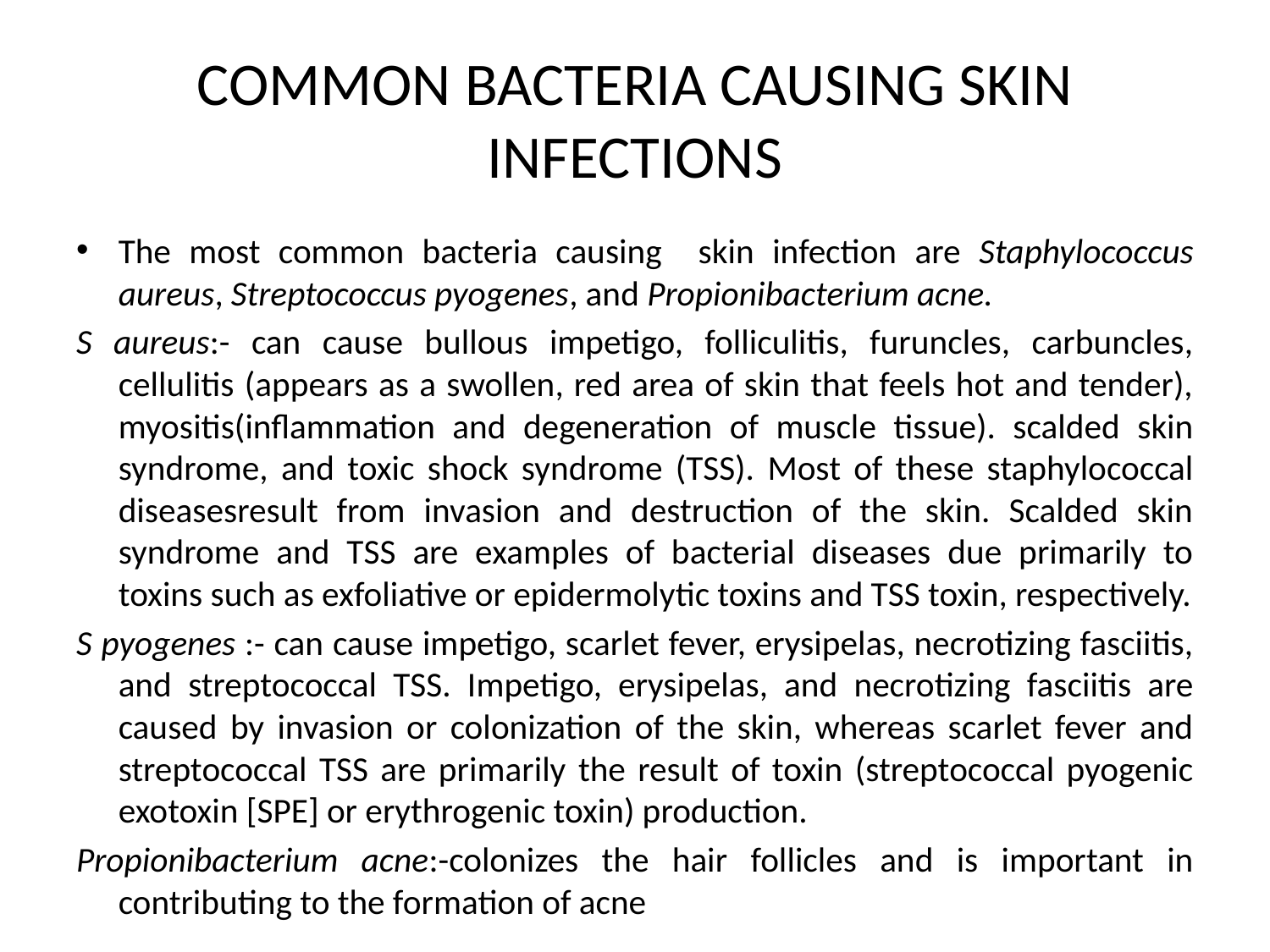

# COMMON BACTERIA CAUSING SKIN INFECTIONS
The most common bacteria causing  skin infection are Staphylococcus aureus, Streptococcus pyogenes, and Propionibacterium acne.
S aureus:- can cause bullous impetigo, folliculitis, furuncles, carbuncles, cellulitis (appears as a swollen, red area of skin that feels hot and tender), myositis(inflammation and degeneration of muscle tissue). scalded skin syndrome, and toxic shock syndrome (TSS). Most of these staphylococcal diseasesresult from invasion and destruction of the skin. Scalded skin syndrome and TSS are examples of bacterial diseases due primarily to toxins such as exfoliative or epidermolytic toxins and TSS toxin, respectively.
S pyogenes :- can cause impetigo, scarlet fever, erysipelas, necrotizing fasciitis, and streptococcal TSS. Impetigo, erysipelas, and necrotizing fasciitis are caused by invasion or colonization of the skin, whereas scarlet fever and streptococcal TSS are primarily the result of toxin (streptococcal pyogenic exotoxin [SPE] or erythrogenic toxin) production.
Propionibacterium acne:-colonizes the hair follicles and is important in contributing to the formation of acne